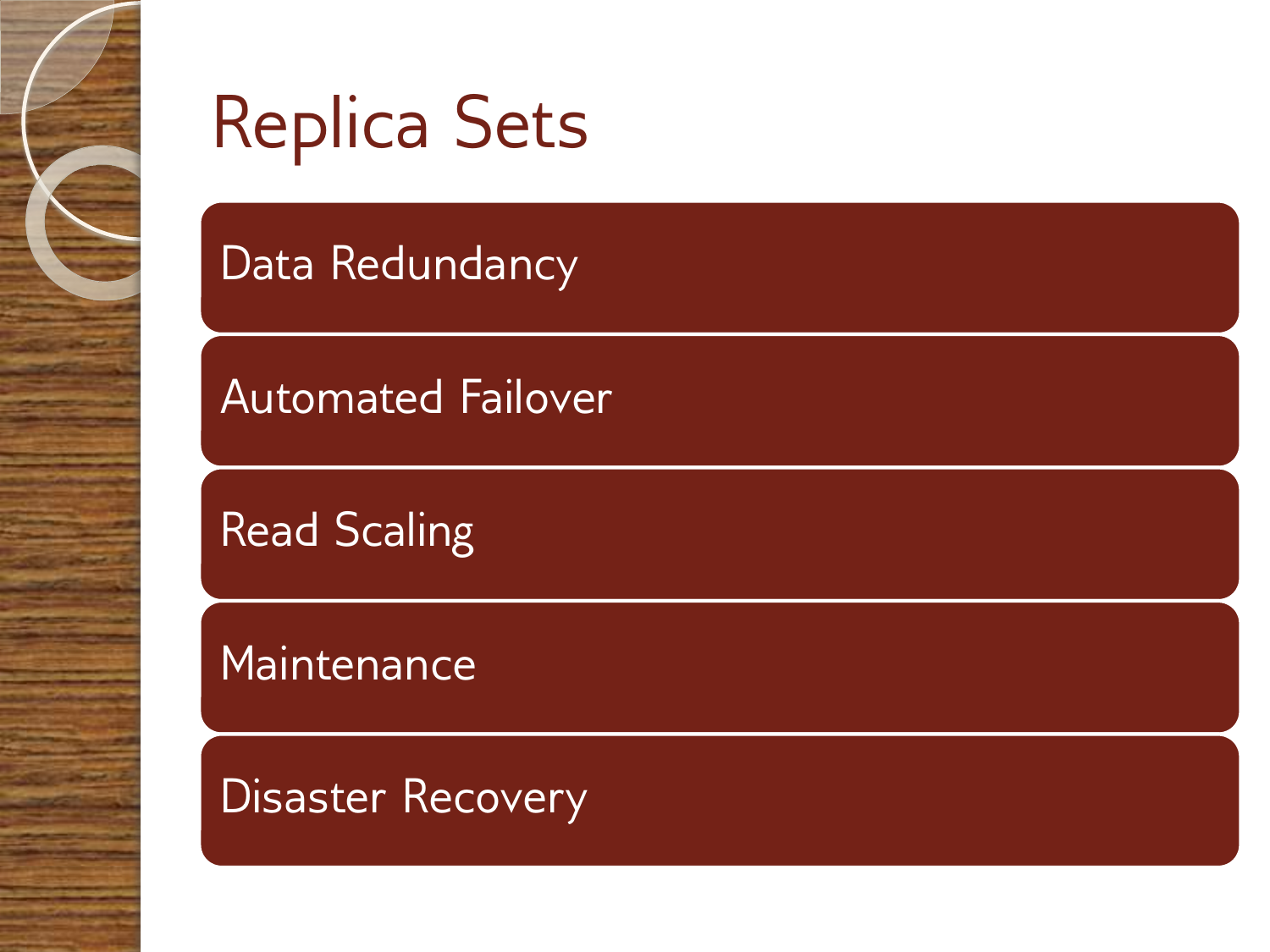

# Replica Sets
Data Redundancy
Automated Failover
Read Scaling
Maintenance
Disaster Recovery